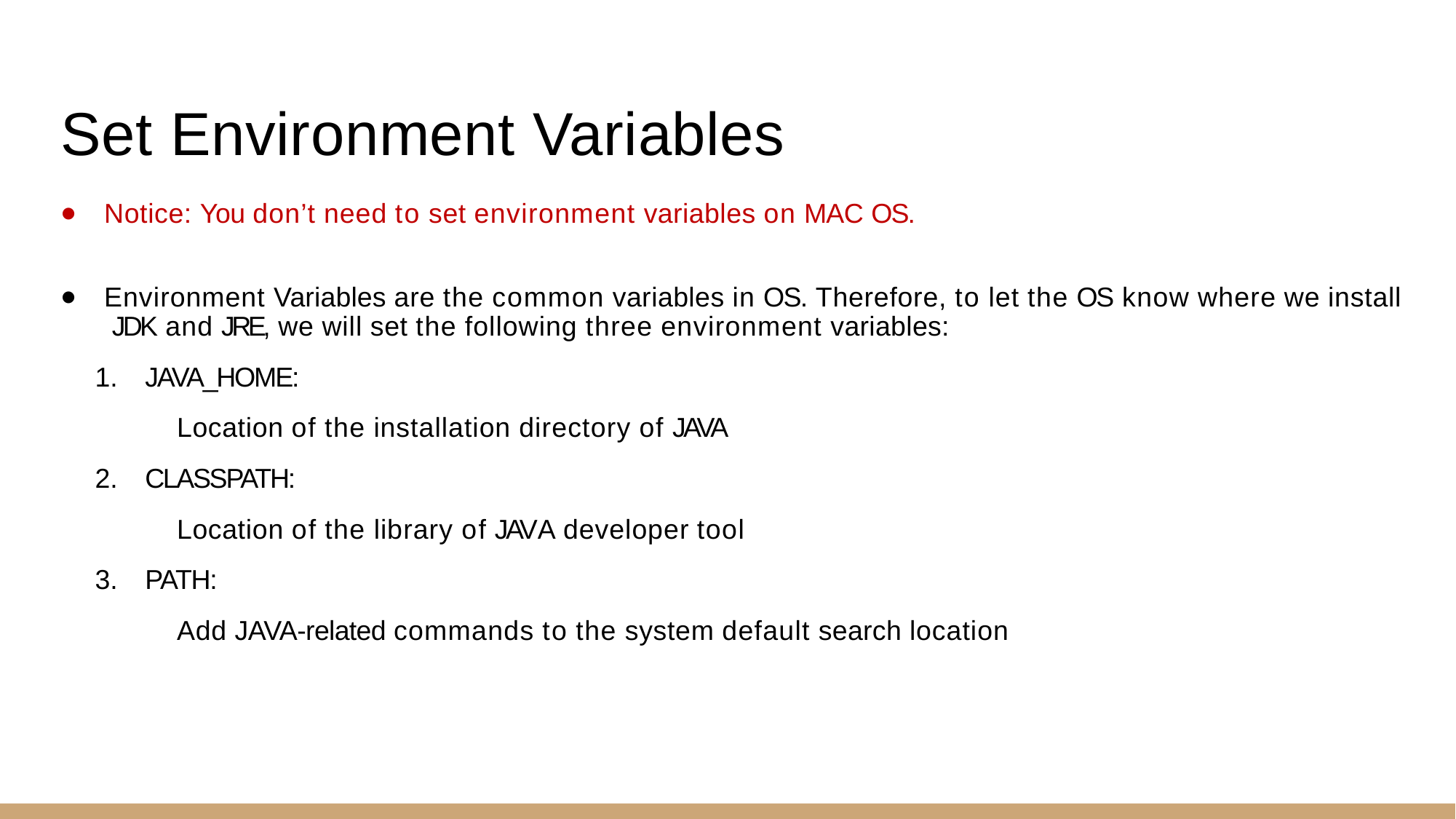

Set Environment Variables
Notice: You don’t need to set environment variables on MAC OS.

Environment Variables are the common variables in OS. Therefore, to let the OS know where we install  JDK and JRE, we will set the following three environment variables:
JAVA_HOME:
Location of the installation directory of JAVA
CLASSPATH:
Location of the library of JAVA developer tool
PATH:
Add JAVA-related commands to the system default search location